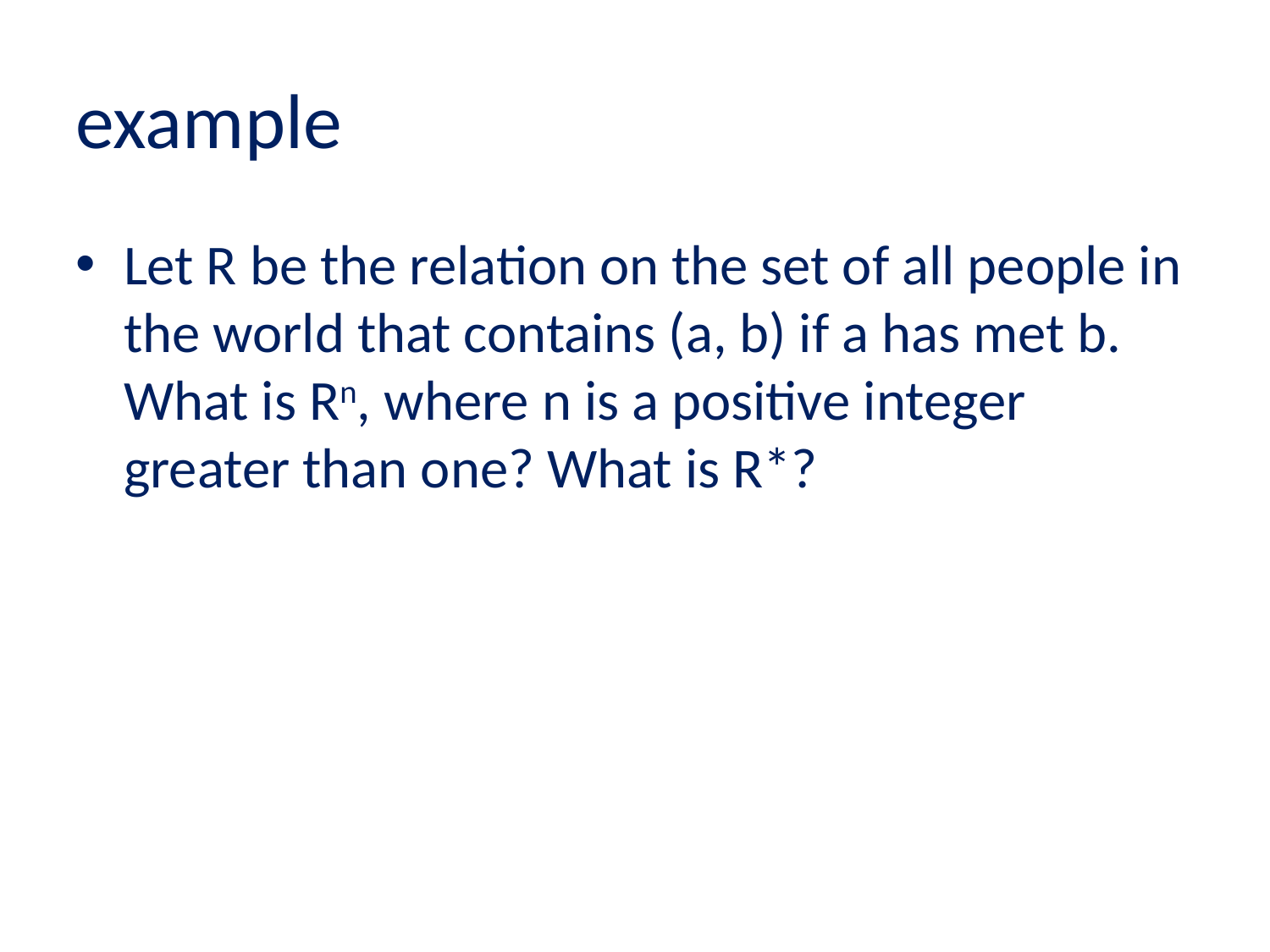

# example
Let R be the relation on the set of all people in the world that contains (a, b) if a has met b. What is Rn, where n is a positive integer greater than one? What is R*?